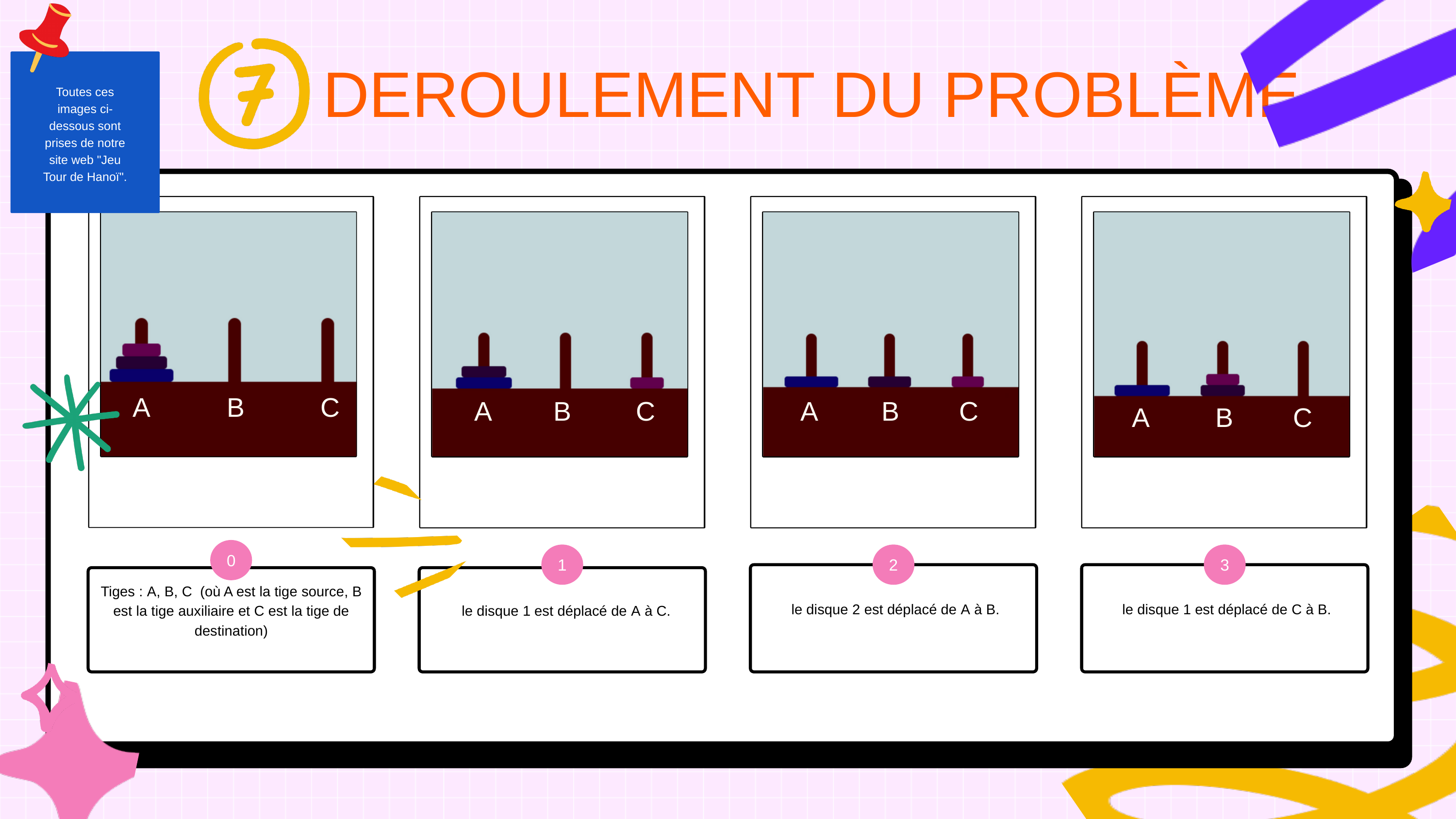

Toutes ces images ci-dessous sont prises de notre site web "Jeu Tour de Hanoï".
DEROULEMENT DU PROBLÈME

A
B
C
A
B
C
A
B
C
A
B
C

0

1

2

3

 le disque 2 est déplacé de A à B.

 le disque 1 est déplacé de C à B.

Tiges : A, B, C  (où A est la tige source, B est la tige auxiliaire et C est la tige de destination)

  le disque 1 est déplacé de A à C.